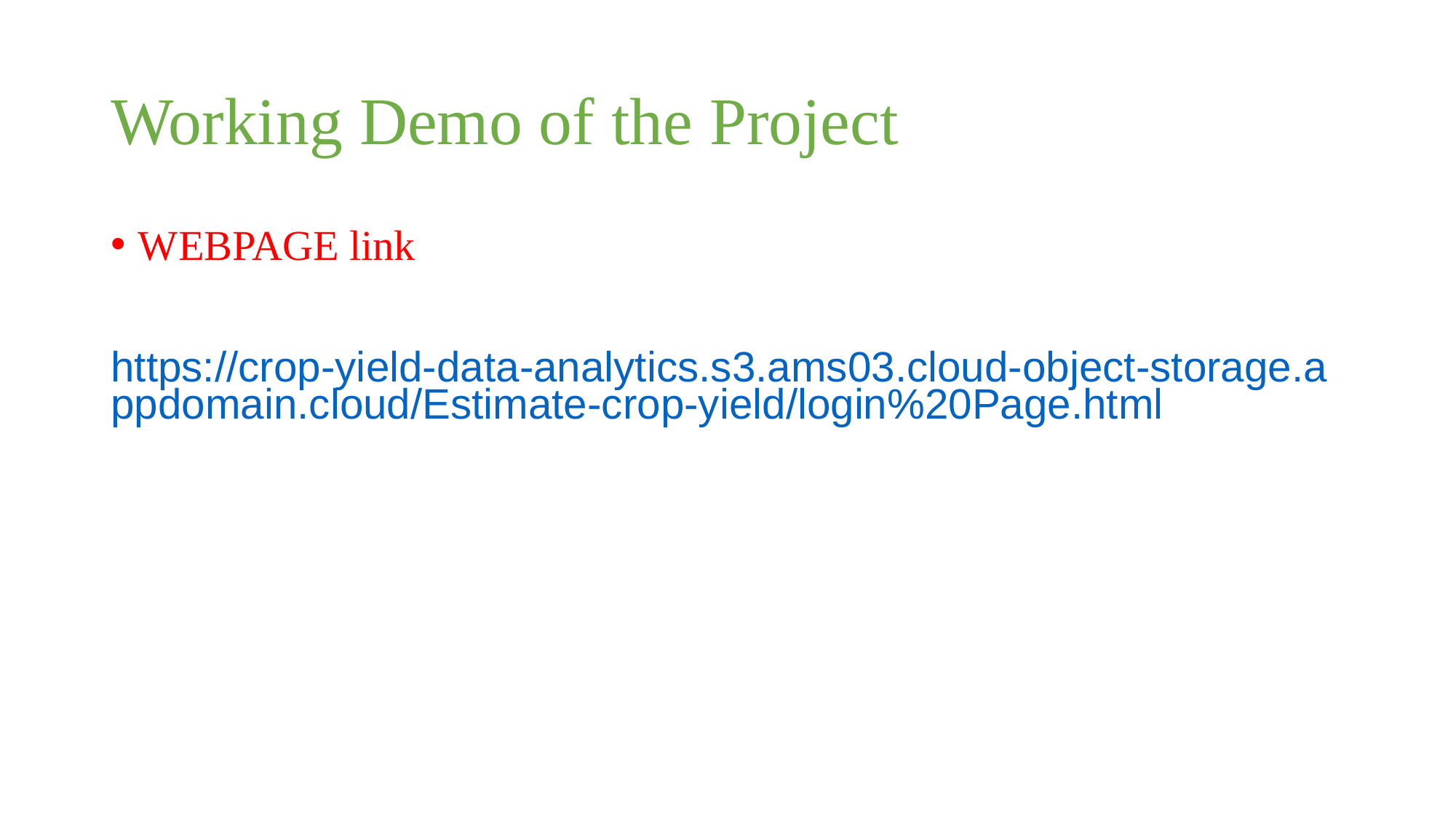

# Working Demo of the Project
WEBPAGE link

https://crop-yield-data-analytics.s3.ams03.cloud-object-storage.appdomain.cloud/Estimate-crop-yield/login%20Page.html